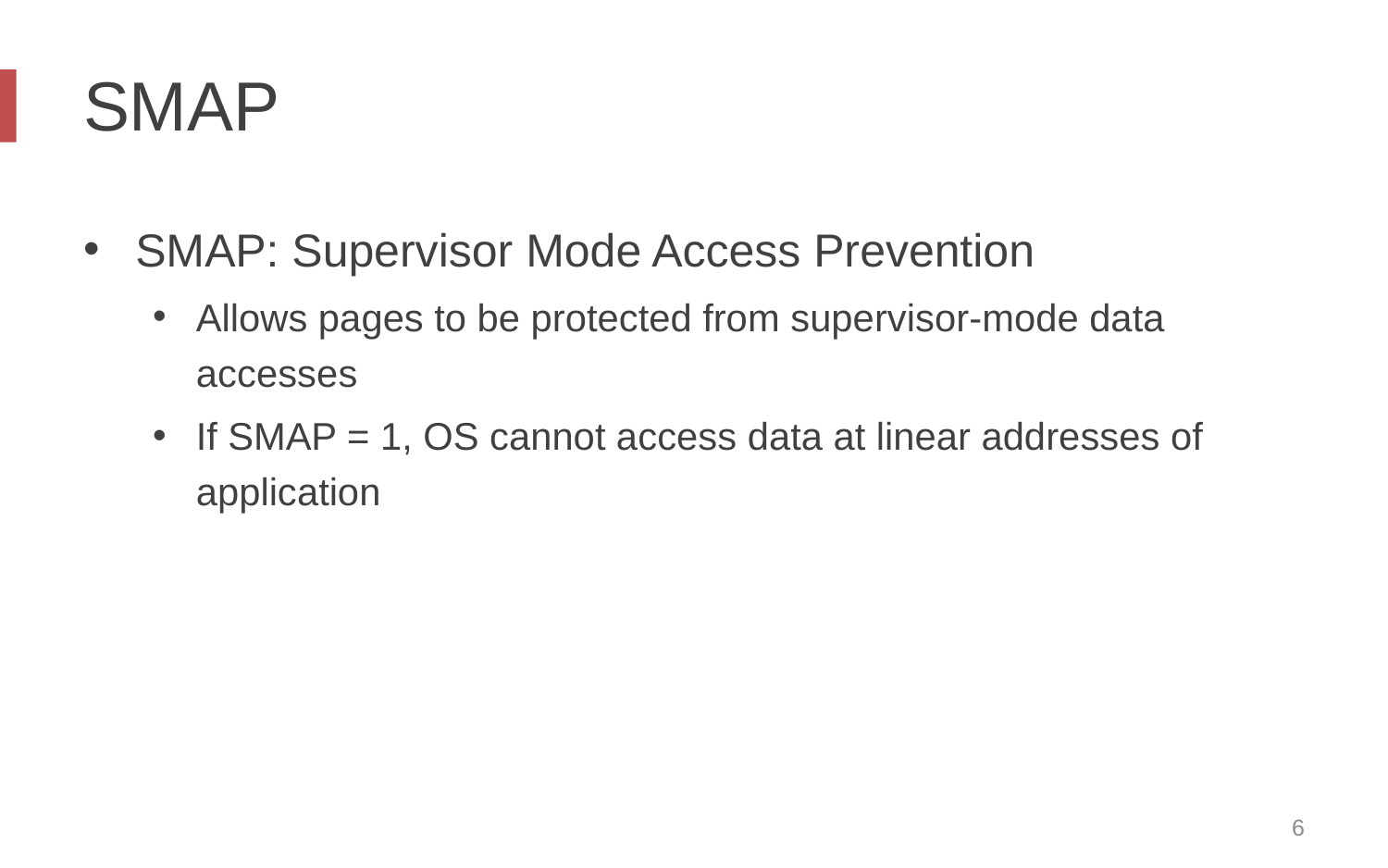

# SMAP
SMAP: Supervisor Mode Access Prevention
Allows pages to be protected from supervisor-mode data accesses
If SMAP = 1, OS cannot access data at linear addresses of application
6